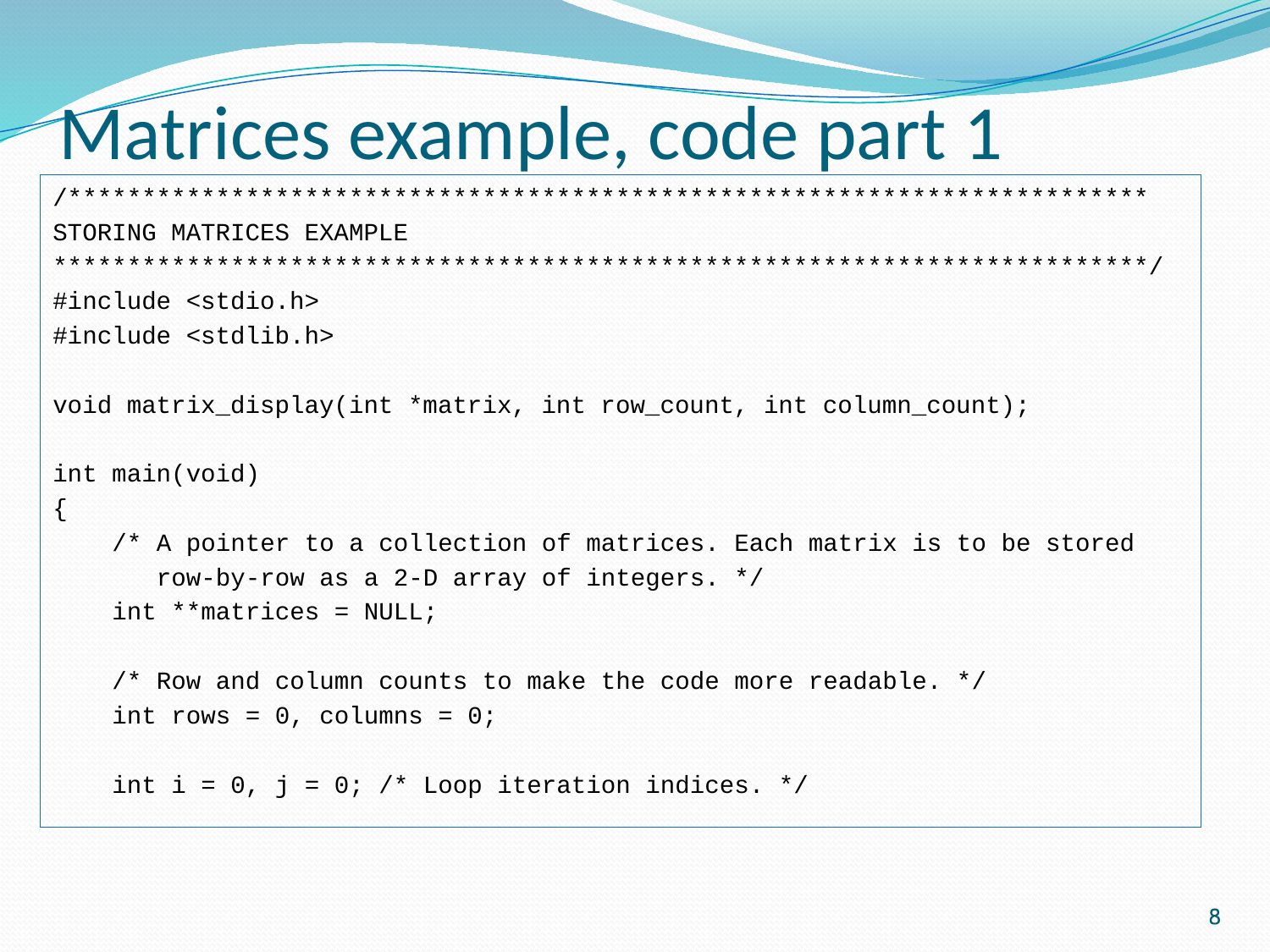

# Matrices example, code part 1
/*************************************************************************
STORING MATRICES EXAMPLE
**************************************************************************/
#include <stdio.h>
#include <stdlib.h>

void matrix_display(int *matrix, int row_count, int column_count);

int main(void)
{
    /* A pointer to a collection of matrices. Each matrix is to be stored
       row-by-row as a 2-D array of integers. */
    int **matrices = NULL;

    /* Row and column counts to make the code more readable. */
    int rows = 0, columns = 0;

    int i = 0, j = 0; /* Loop iteration indices. */
8